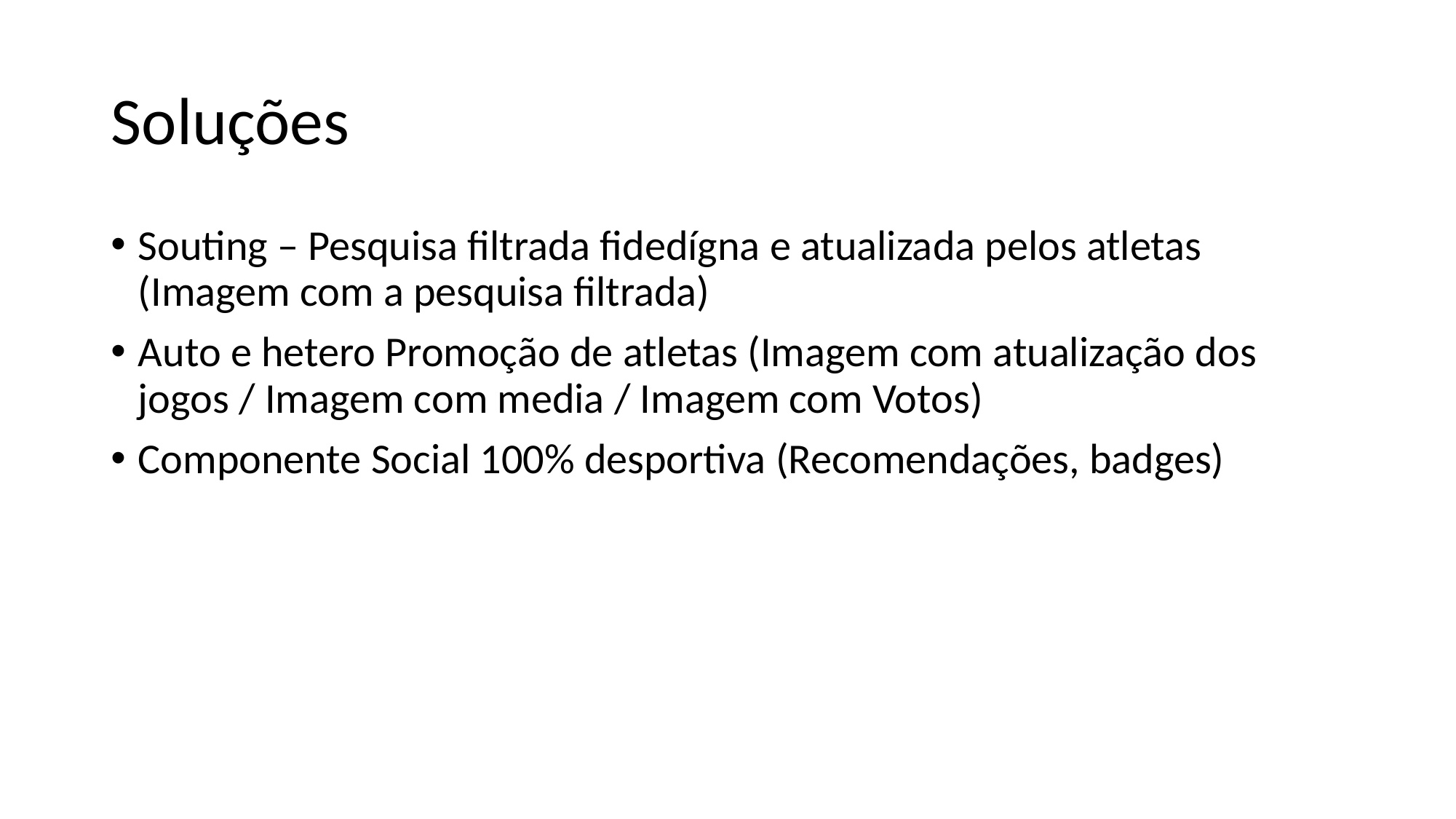

# Soluções
Souting – Pesquisa filtrada fidedígna e atualizada pelos atletas (Imagem com a pesquisa filtrada)
Auto e hetero Promoção de atletas (Imagem com atualização dos jogos / Imagem com media / Imagem com Votos)
Componente Social 100% desportiva (Recomendações, badges)